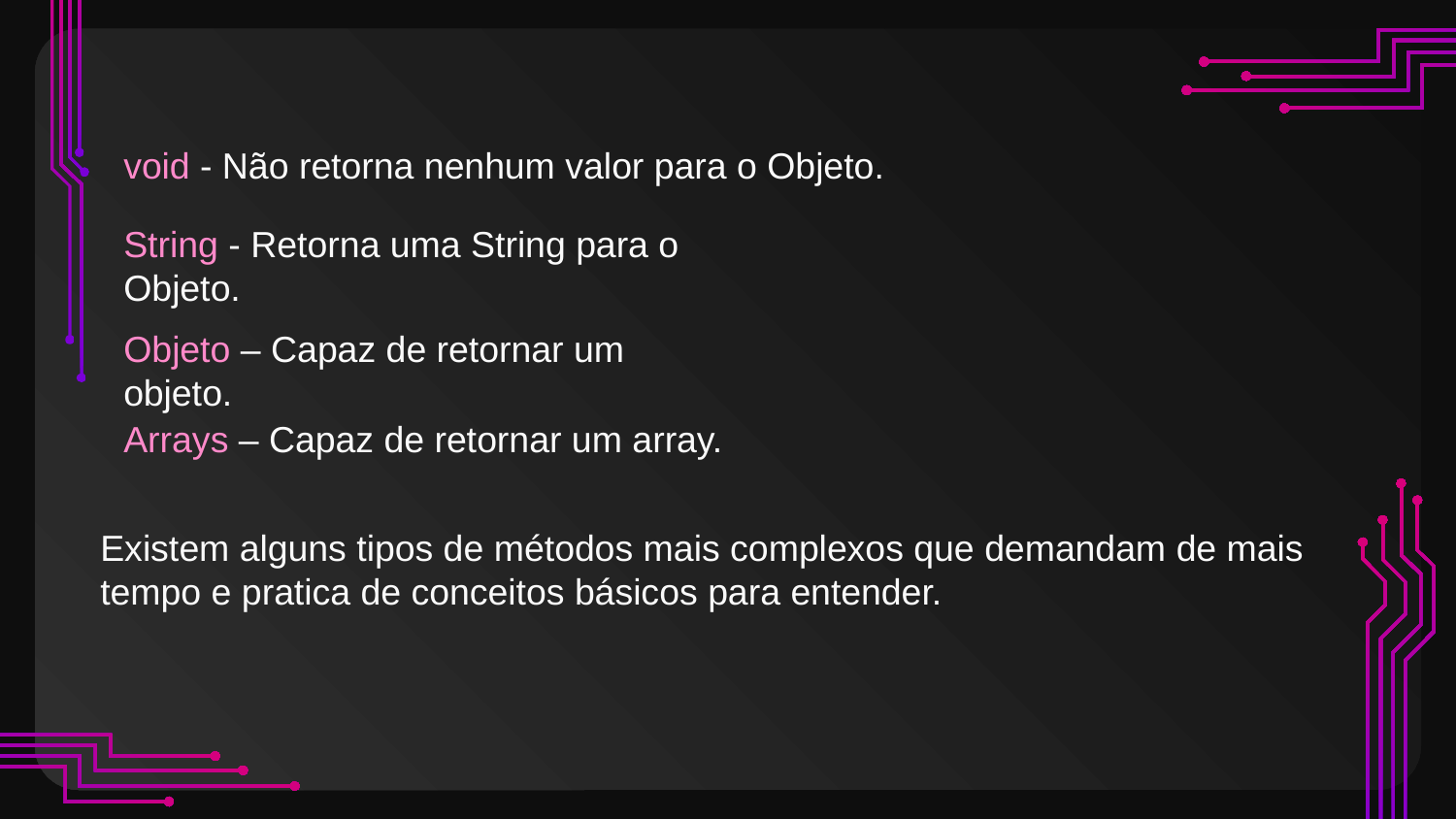

void - Não retorna nenhum valor para o Objeto.
String - Retorna uma String para o Objeto.
Objeto – Capaz de retornar um objeto.
Arrays – Capaz de retornar um array.
Existem alguns tipos de métodos mais complexos que demandam de mais tempo e pratica de conceitos básicos para entender.